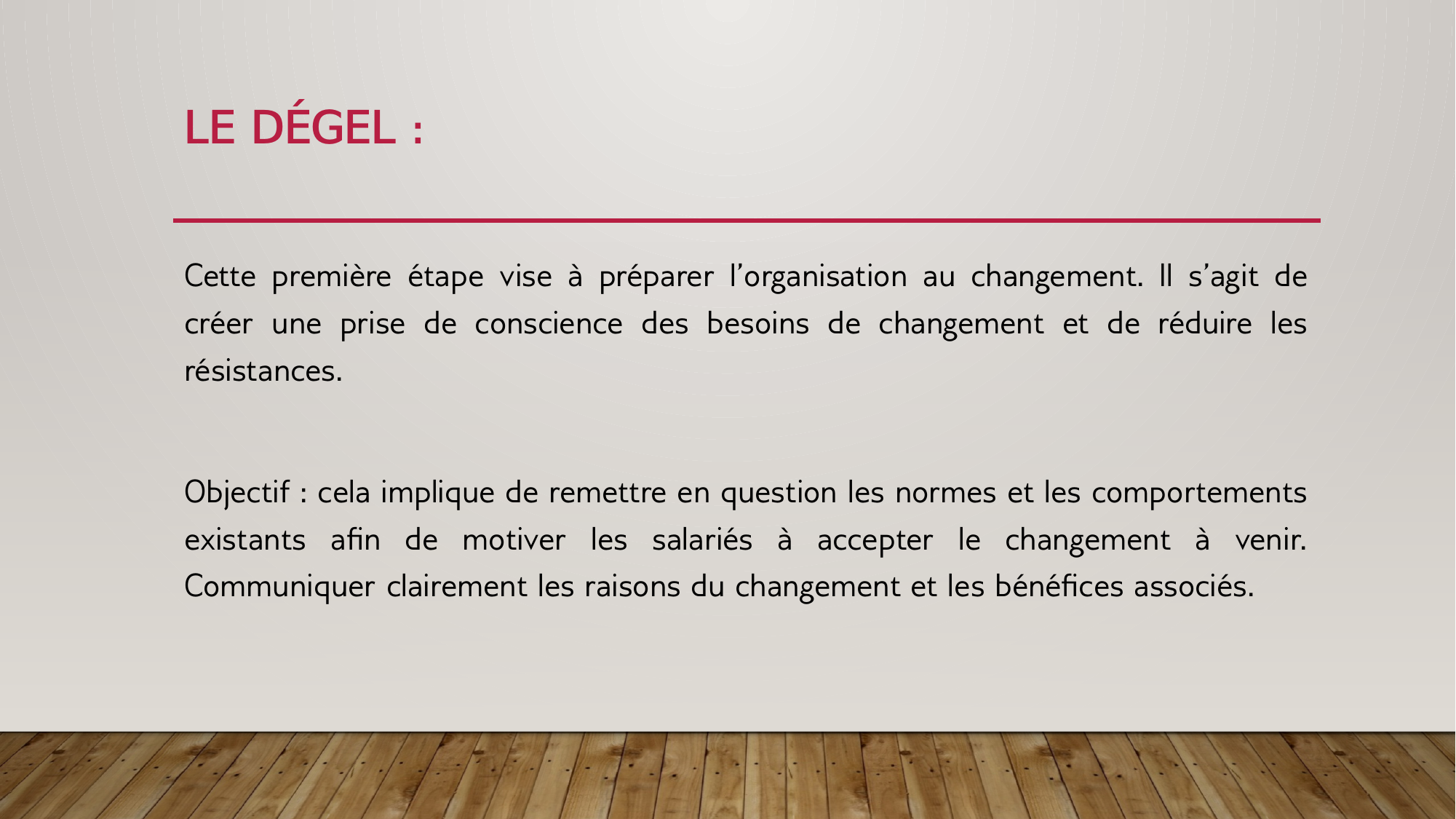

# Le dégel :
Cette première étape vise à préparer l’organisation au changement. Il s’agit de créer une prise de conscience des besoins de changement et de réduire les résistances.

Objectif : cela implique de remettre en question les normes et les comportements existants afin de motiver les salariés à accepter le changement à venir. Communiquer clairement les raisons du changement et les bénéfices associés.